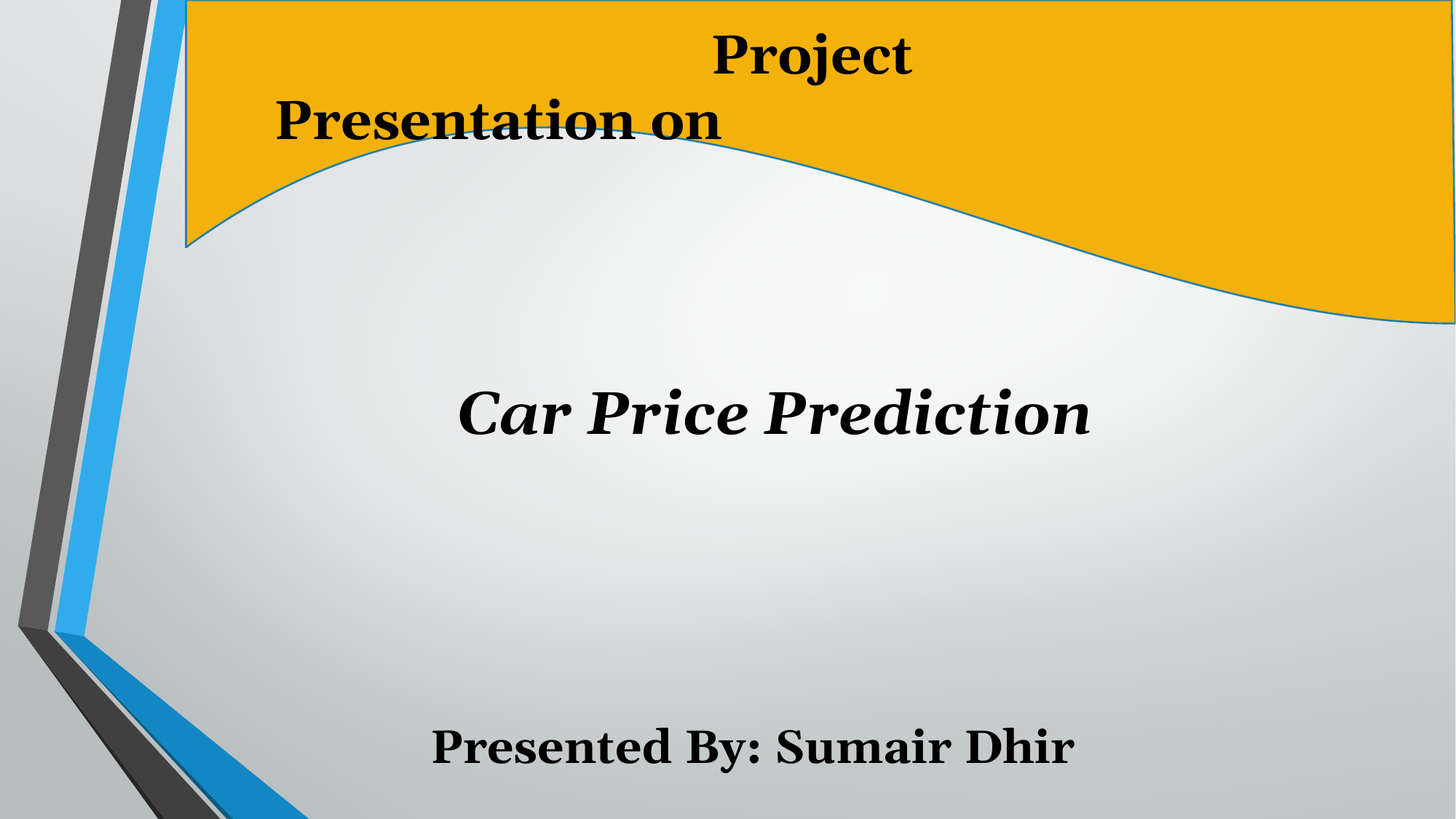

Project Presentation on
# Car Price Prediction
                  						Presented By: Sumair Dhir